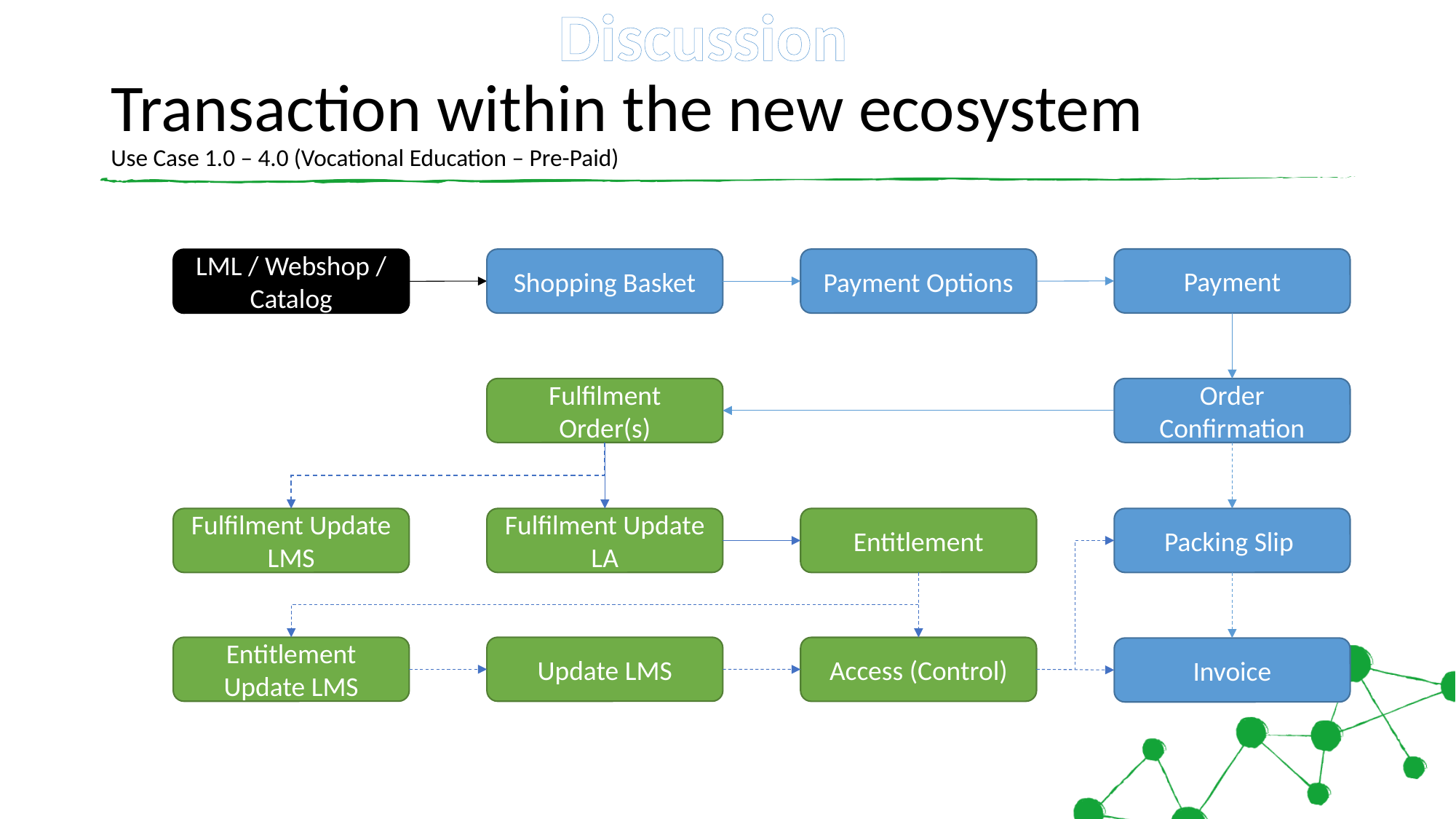

Discussion
# Transaction within the new ecosystem Use Case 1.0 – 4.0 (Vocational Education – Pre-Paid)
Payment
Shopping Basket
Payment Options
LML / Webshop / Catalog
Fulfilment Order(s)
Order Confirmation
Entitlement
Fulfilment Update LA
Fulfilment Update LMS
Packing Slip
Entitlement Update LMS
Update LMS
Access (Control)
Invoice